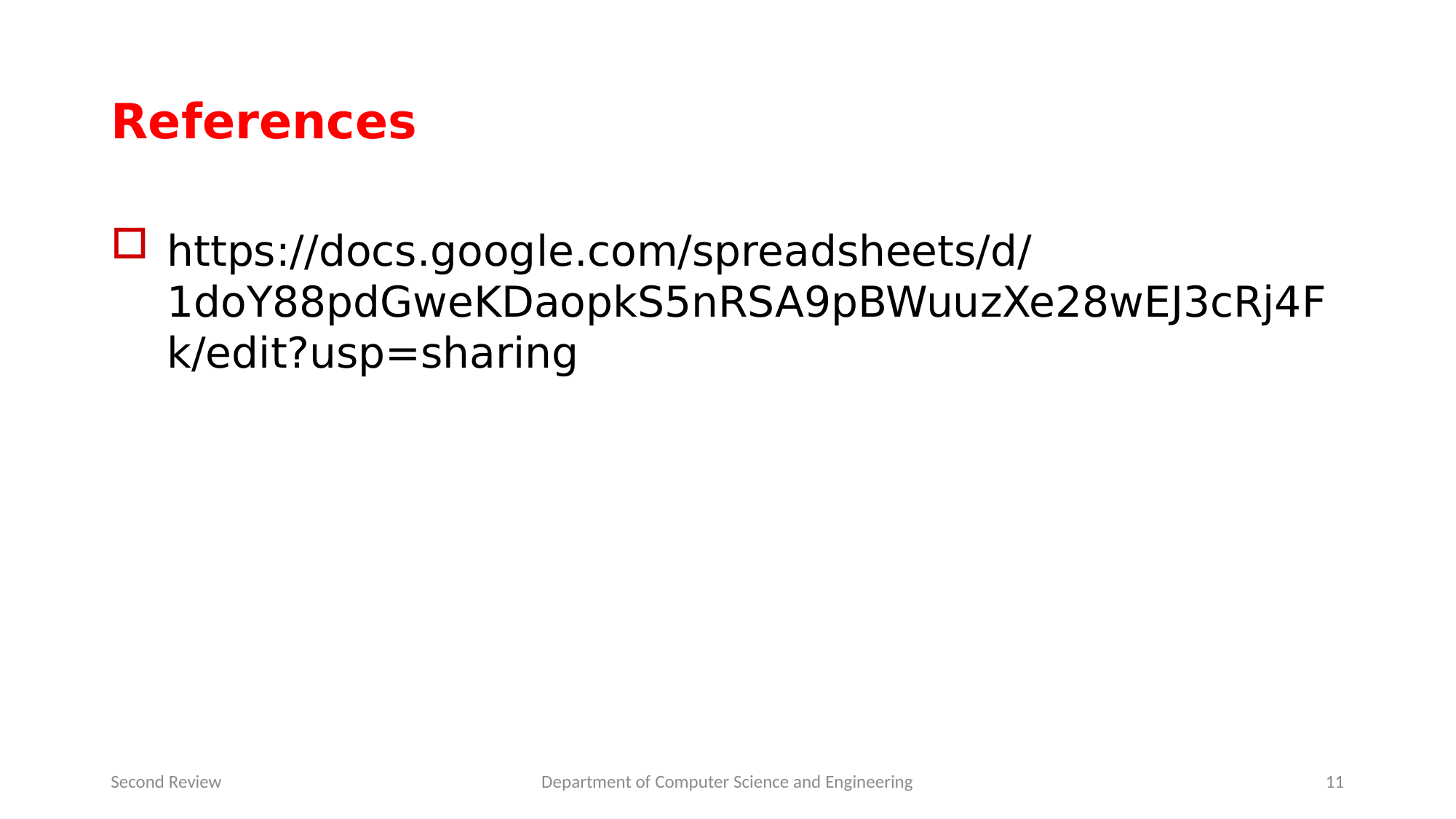

# References
https://docs.google.com/spreadsheets/d/1doY88pdGweKDaopkS5nRSA9pBWuuzXe28wEJ3cRj4Fk/edit?usp=sharing

Second Review
Department of Computer Science and Engineering
11